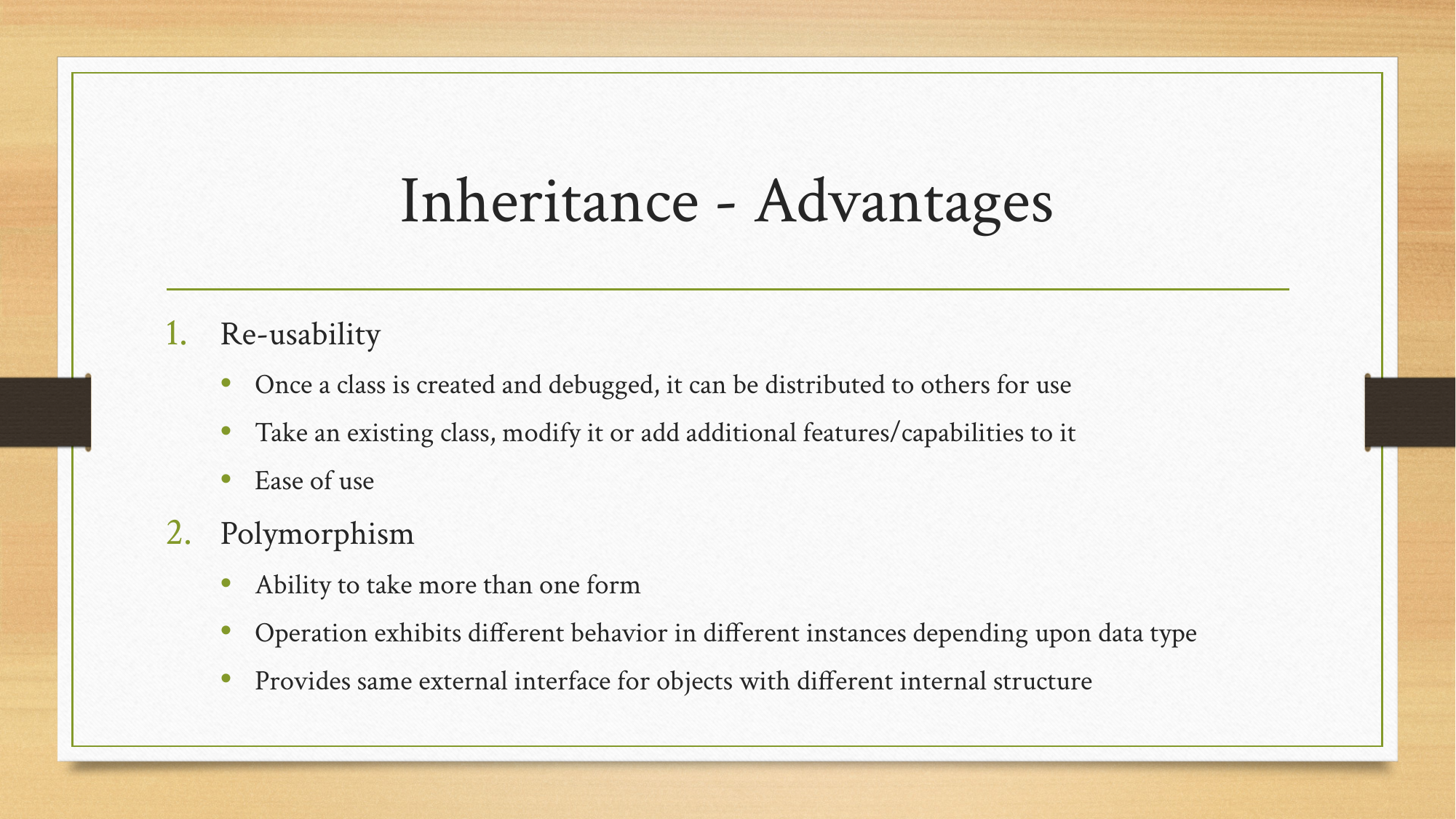

# Inheritance - Advantages
Re-usability
Once a class is created and debugged, it can be distributed to others for use
Take an existing class, modify it or add additional features/capabilities to it
Ease of use
Polymorphism
Ability to take more than one form
Operation exhibits different behavior in different instances depending upon data type
Provides same external interface for objects with different internal structure